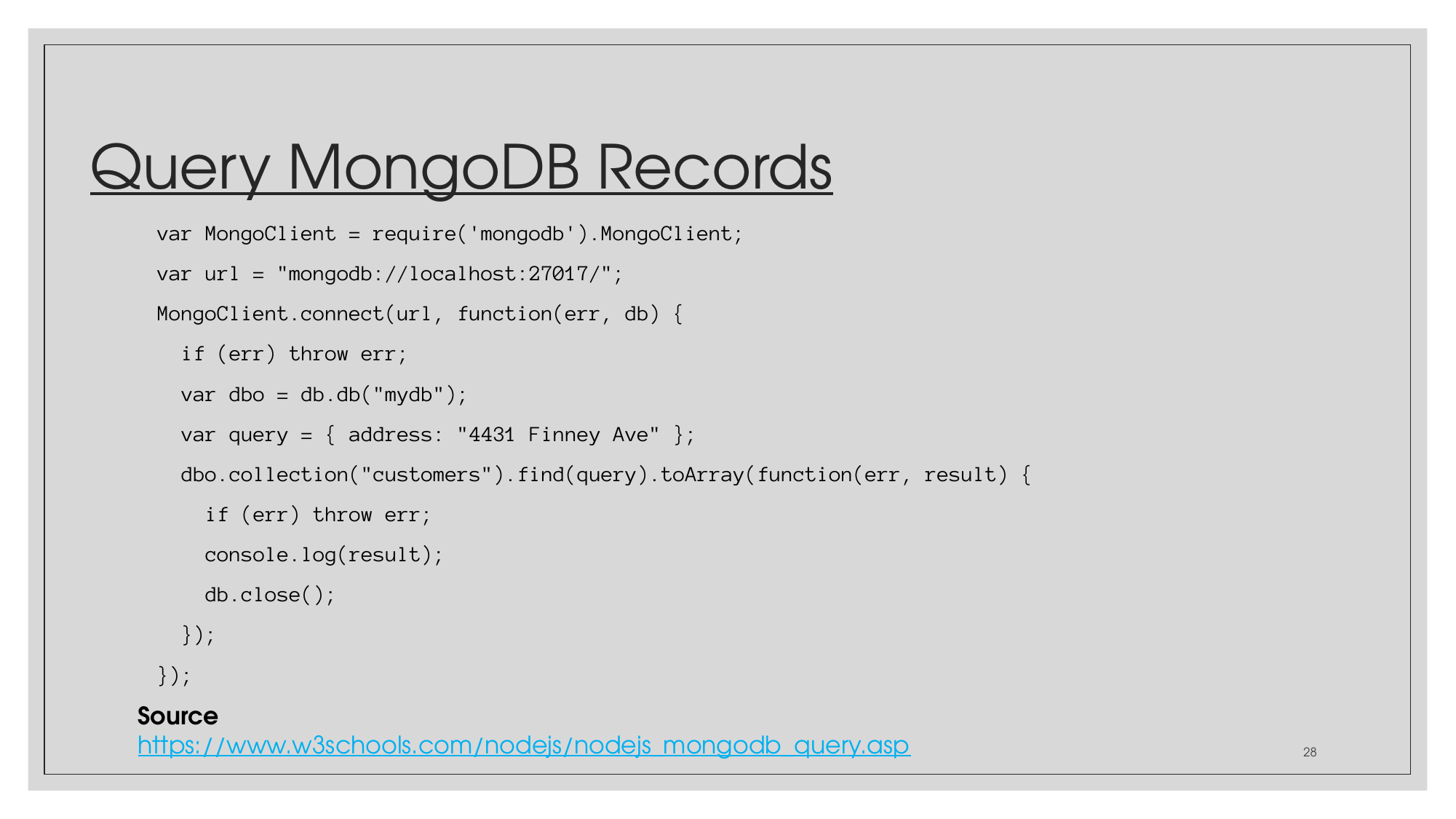

# Query MongoDB Records
var MongoClient = require('mongodb').MongoClient;
var url = "mongodb://localhost:27017/";
MongoClient.connect(url, function(err, db) {
  if (err) throw err;
  var dbo = db.db("mydb");
  var query = { address: "4431 Finney Ave" };
  dbo.collection("customers").find(query).toArray(function(err, result) {
    if (err) throw err;
    console.log(result);
    db.close();
  });
});
Source
https://www.w3schools.com/nodejs/nodejs_mongodb_query.asp
28